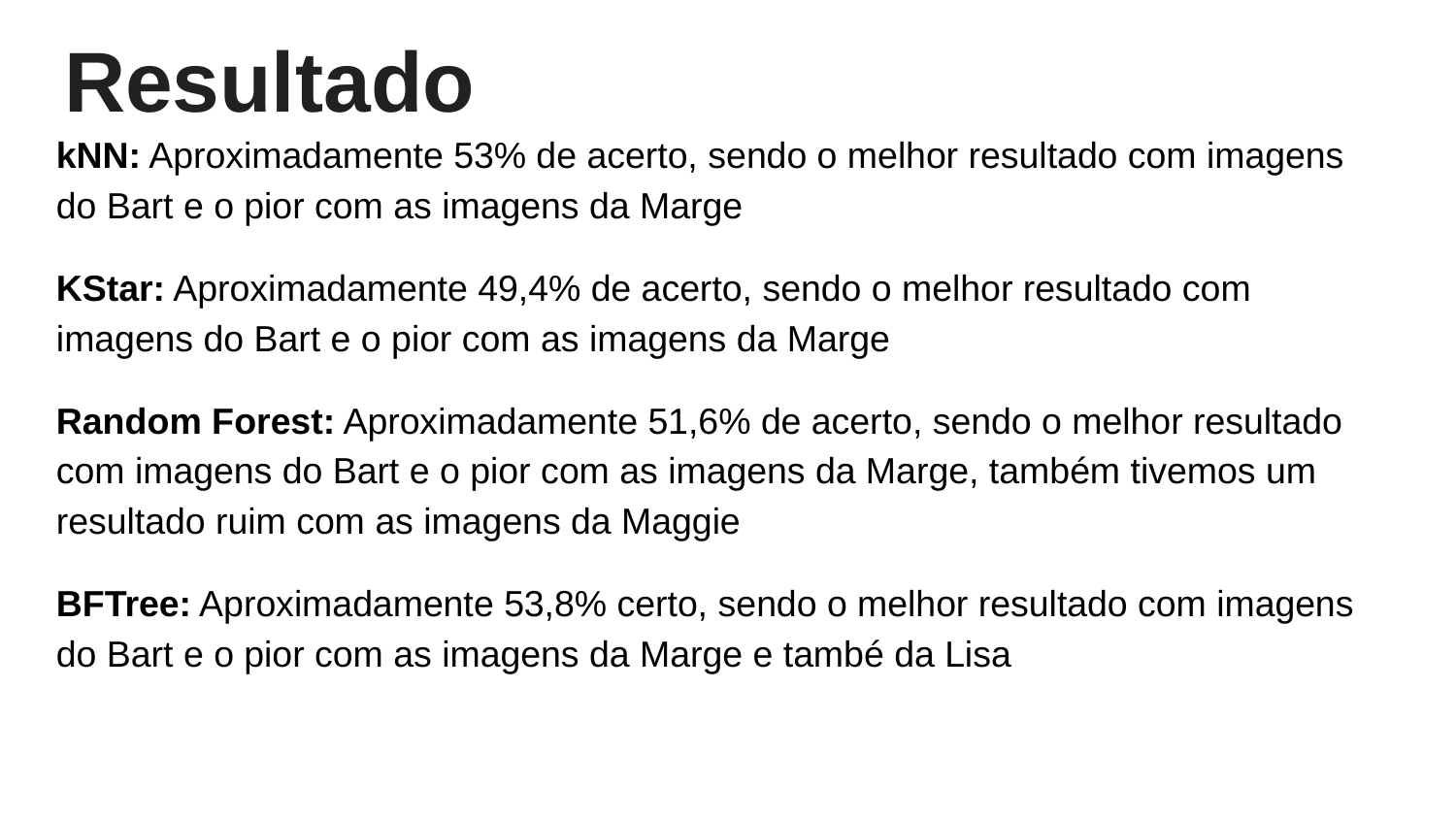

# Resultado
kNN: Aproximadamente 53% de acerto, sendo o melhor resultado com imagens do Bart e o pior com as imagens da Marge
KStar: Aproximadamente 49,4% de acerto, sendo o melhor resultado com imagens do Bart e o pior com as imagens da Marge
Random Forest: Aproximadamente 51,6% de acerto, sendo o melhor resultado com imagens do Bart e o pior com as imagens da Marge, também tivemos um resultado ruim com as imagens da Maggie
BFTree: Aproximadamente 53,8% certo, sendo o melhor resultado com imagens do Bart e o pior com as imagens da Marge e també da Lisa